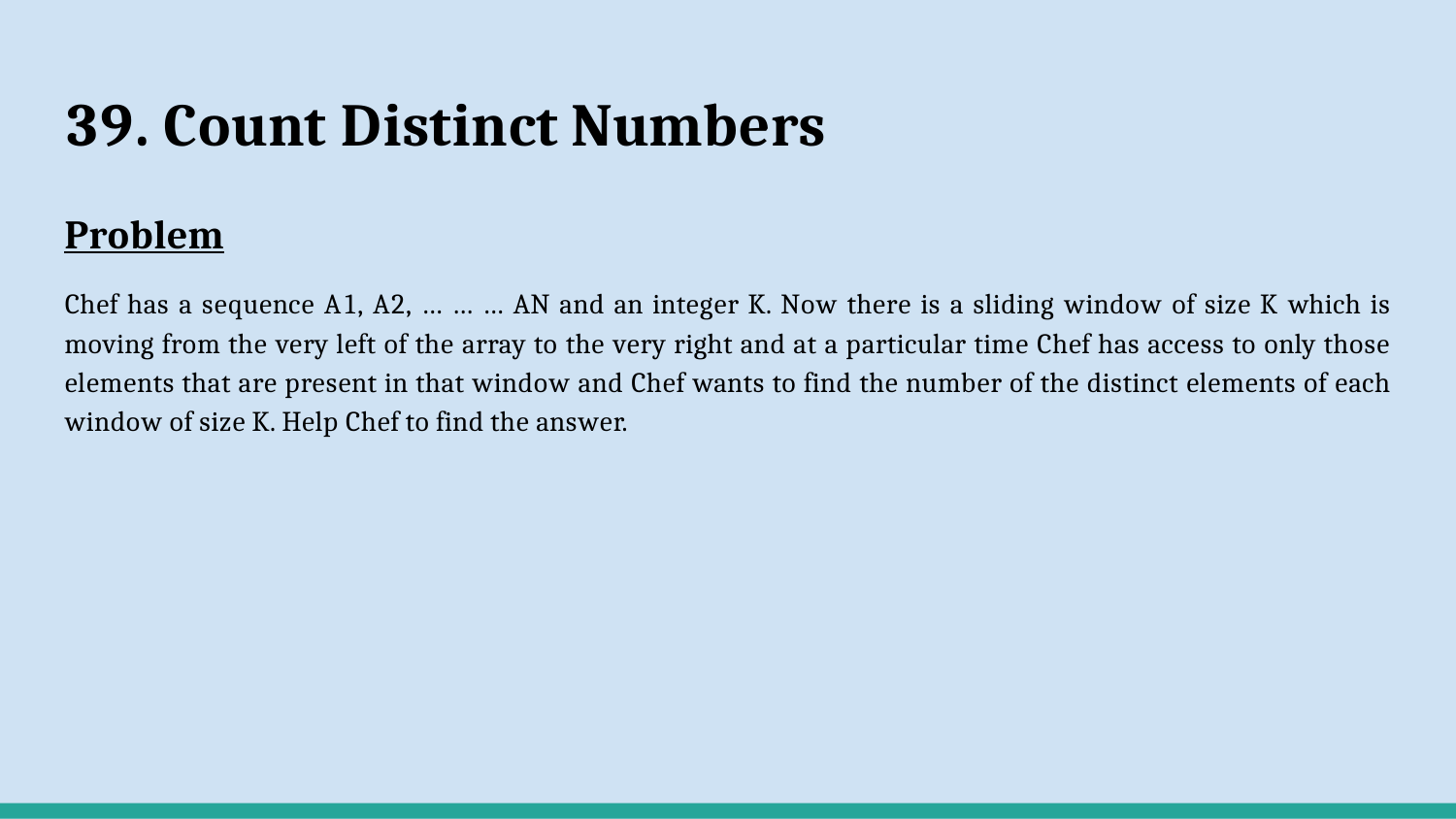

# 39. Count Distinct Numbers
Problem
Chef has a sequence A1, A2, … … … AN and an integer K. Now there is a sliding window of size K which is moving from the very left of the array to the very right and at a particular time Chef has access to only those elements that are present in that window and Chef wants to find the number of the distinct elements of each window of size K. Help Chef to find the answer.